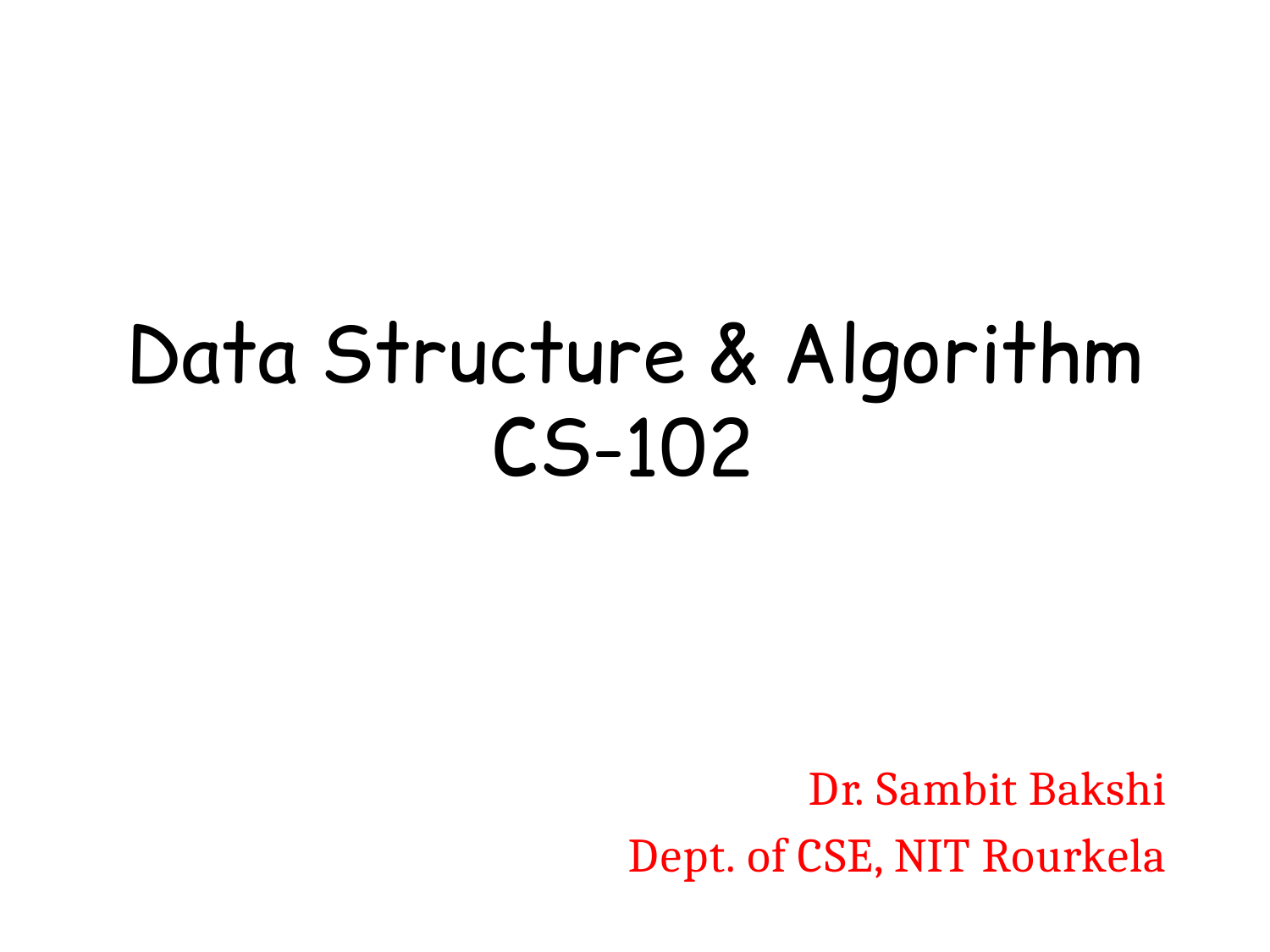

# Data Structure & Algorithm CS-102
Dr. Sambit Bakshi
Dept. of CSE, NIT Rourkela